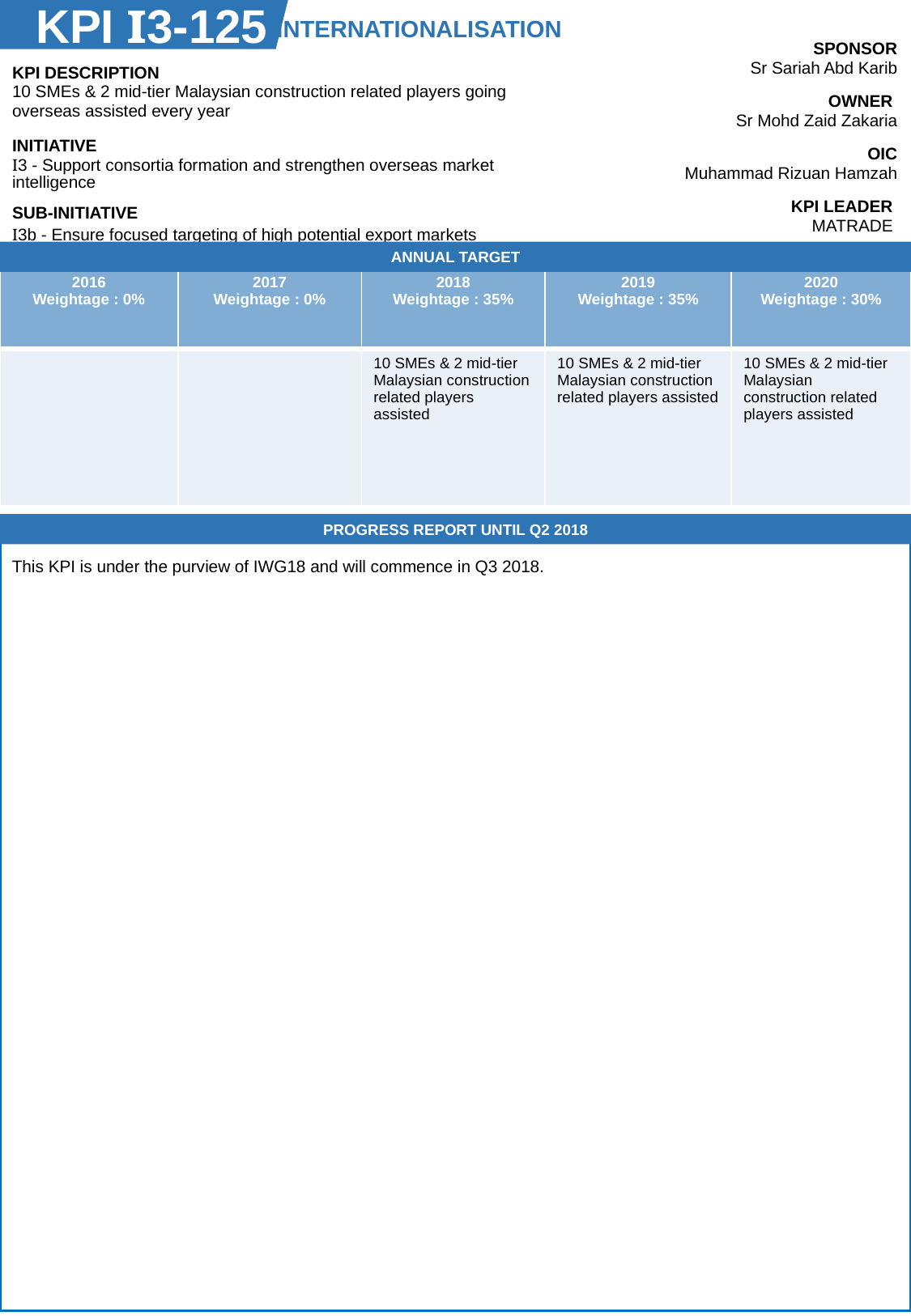

KPI I3-125
INTERNATIONALISATION
| SPONSOR Sr Sariah Abd Karib |
| --- |
| OWNER Sr Mohd Zaid Zakaria |
| OIC Muhammad Rizuan Hamzah |
| KPI LEADER MATRADE |
| KPI DESCRIPTION 10 SMEs & 2 mid-tier Malaysian construction related players going overseas assisted every year |
| --- |
| INITIATIVE I3 - Support consortia formation and strengthen overseas market intelligence |
| SUB-INITIATIVE I3b - Ensure focused targeting of high potential export markets |
ANNUAL TARGET
| 2016 Weightage : 0% | 2017 Weightage : 0% | 2018 Weightage : 35% | 2019 Weightage : 35% | 2020 Weightage : 30% |
| --- | --- | --- | --- | --- |
|  |  | 10 SMEs & 2 mid-tier Malaysian construction related players assisted | 10 SMEs & 2 mid-tier Malaysian construction related players assisted | 10 SMEs & 2 mid-tier Malaysian construction related players assisted |
PROGRESS REPORT UNTIL Q2 2018

This KPI is under the purview of IWG18 and will commence in Q3 2018.